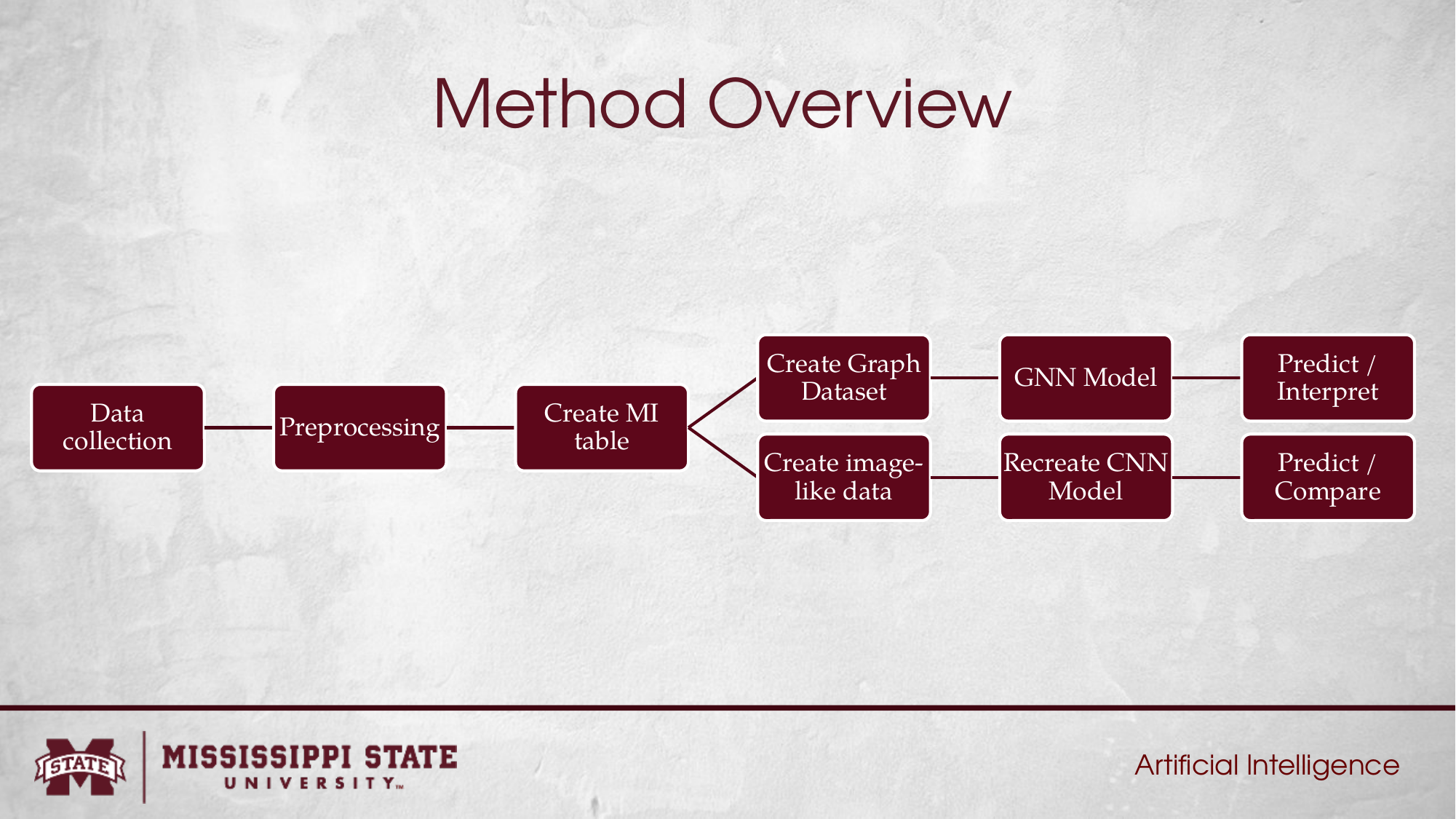

# Method Overview

Create Graph Dataset
GNN Model
Predict / Interpret

Data collection
Preprocessing
Create MI table

Create image-like data
Recreate CNN Model
Predict / Compare